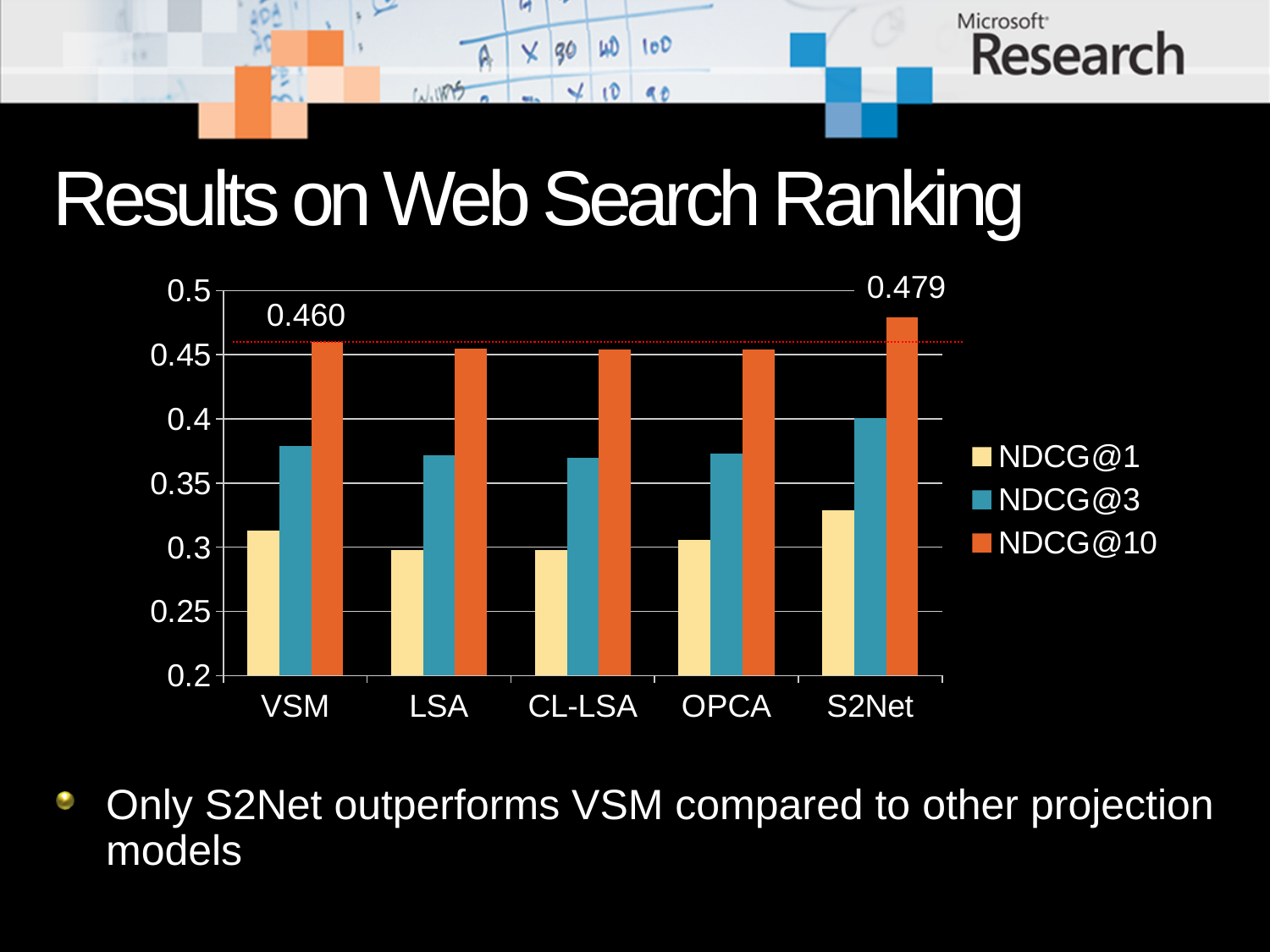

# Results on Web Search Ranking
0.479

### Chart

| Category | NDCG@1 | NDCG@3 | NDCG@10 |
|---|---|---|---|
| VSM | 0.313 | 0.379 | 0.46 |
| LSA | 0.298 | 0.372 | 0.455 |
| CL-LSA | 0.298 | 0.37 | 0.454 |
| OPCA | 0.306 | 0.373 | 0.454 |
| S2Net | 0.329 | 0.401 | 0.479 |
0.460
Only S2Net outperforms VSM compared to other projection models